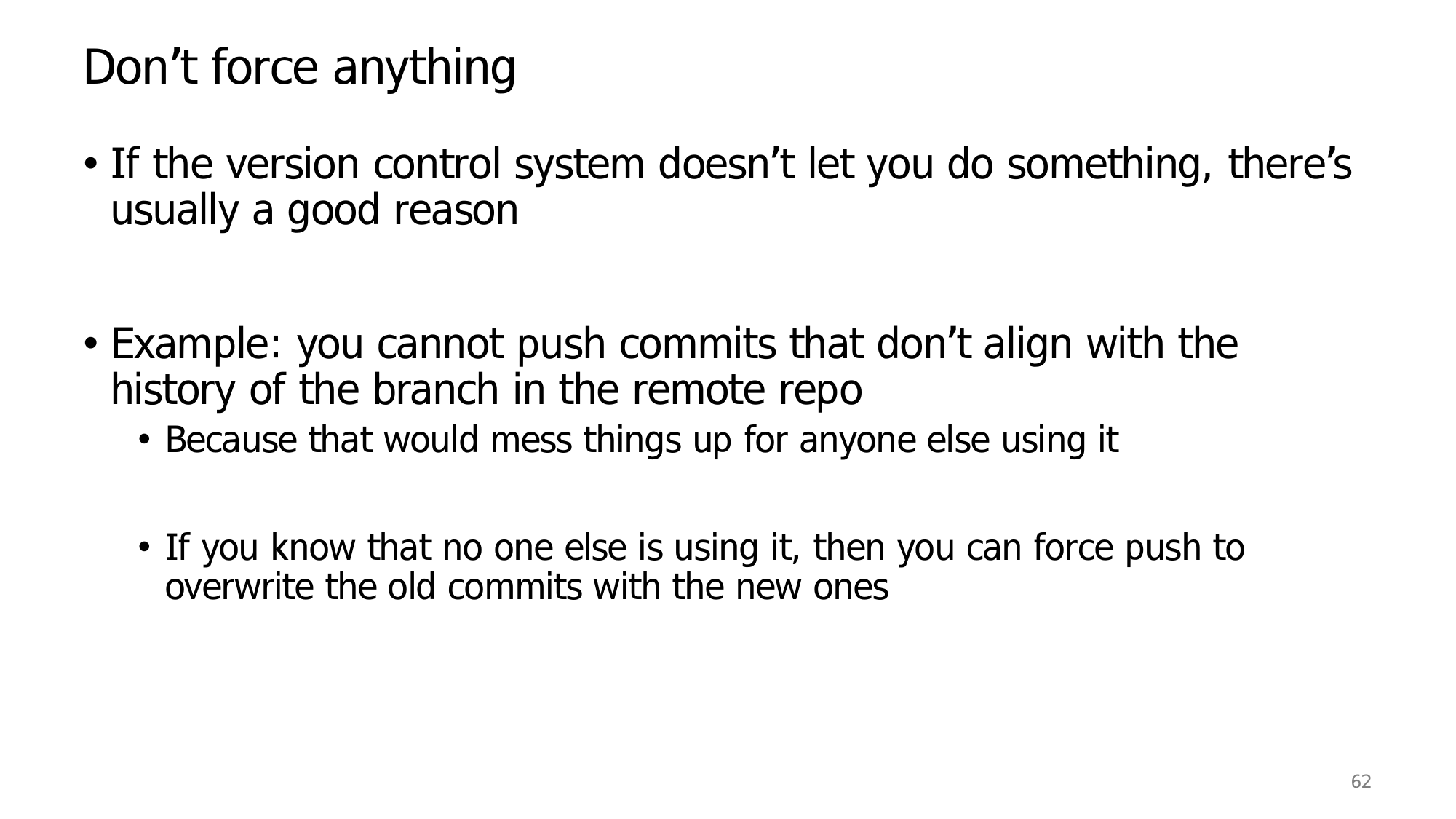

# Don’t force anything
If the version control system doesn’t let you do something, there’s usually a good reason

Example: you cannot push commits that don’t align with the history of the branch in the remote repo
Because that would mess things up for anyone else using it

If you know that no one else is using it, then you can force push to overwrite the old commits with the new ones
62